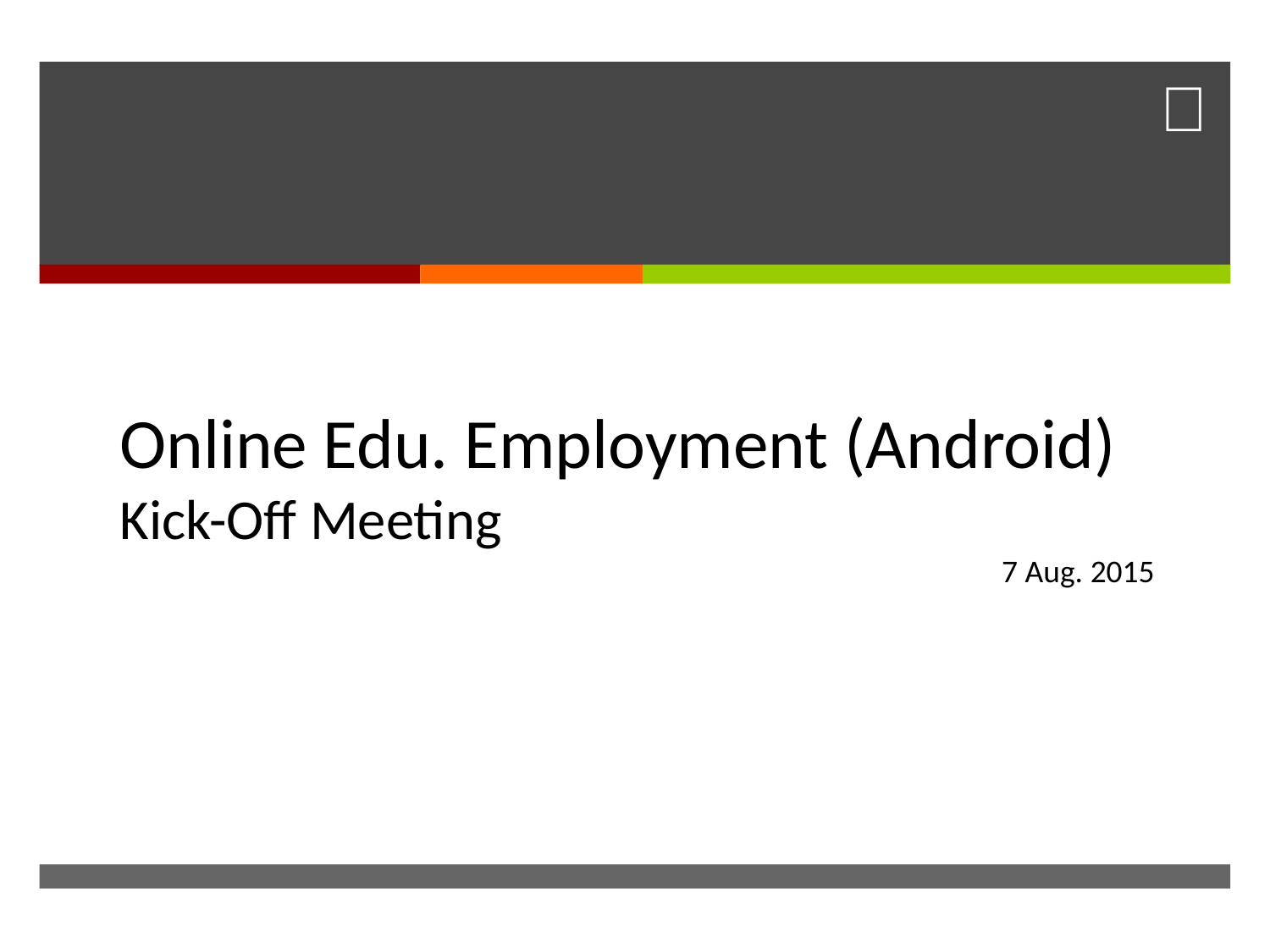

Online Edu. Employment (Android)
Kick-Off Meeting
7 Aug. 2015